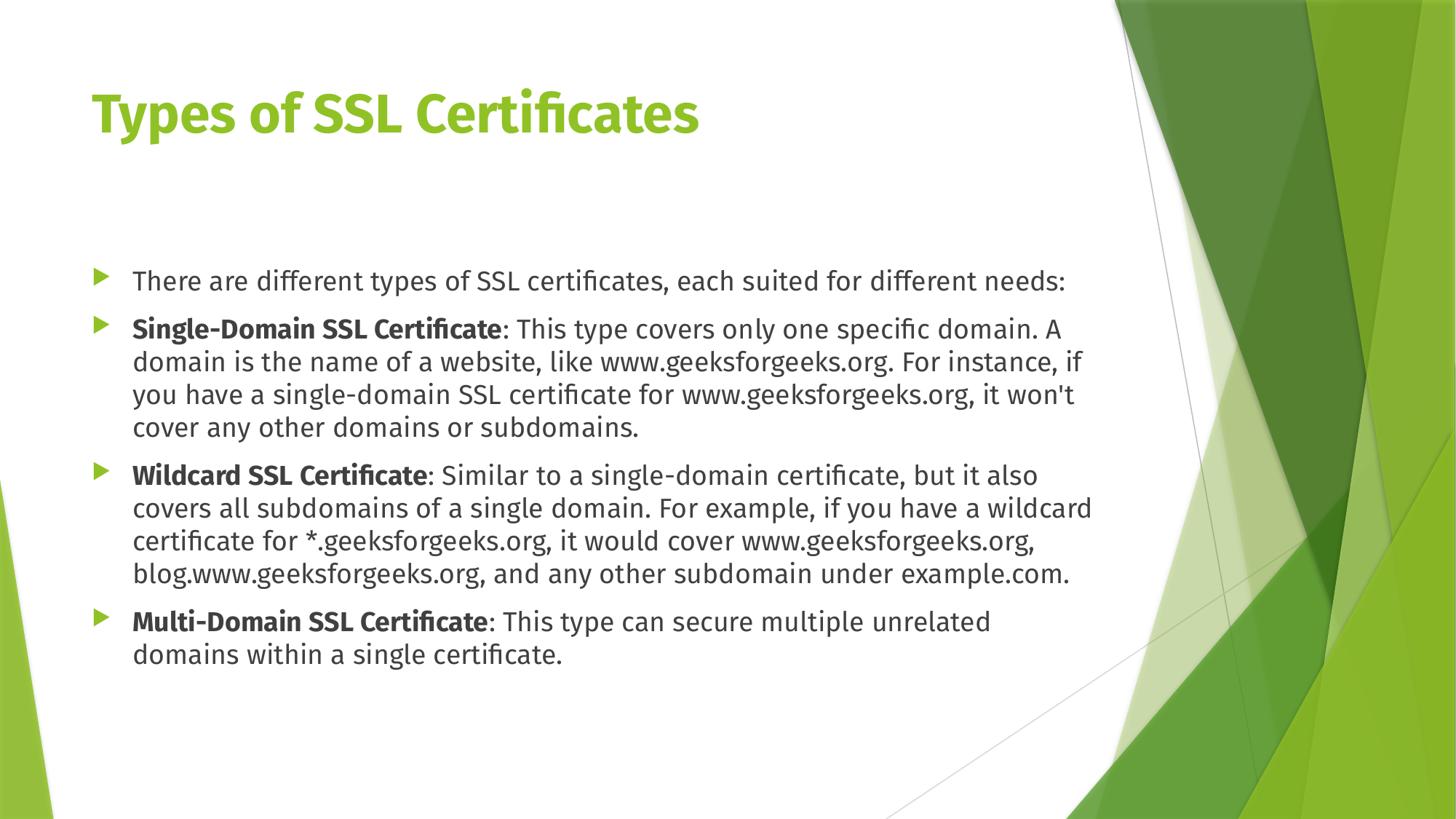

# Types of SSL Certificates
There are different types of SSL certificates, each suited for different needs:
Single-Domain SSL Certificate: This type covers only one specific domain. A domain is the name of a website, like www.geeksforgeeks.org. For instance, if you have a single-domain SSL certificate for www.geeksforgeeks.org, it won't cover any other domains or subdomains.
Wildcard SSL Certificate: Similar to a single-domain certificate, but it also covers all subdomains of a single domain. For example, if you have a wildcard certificate for *.geeksforgeeks.org, it would cover www.geeksforgeeks.org, blog.www.geeksforgeeks.org, and any other subdomain under example.com.
Multi-Domain SSL Certificate: This type can secure multiple unrelated domains within a single certificate.